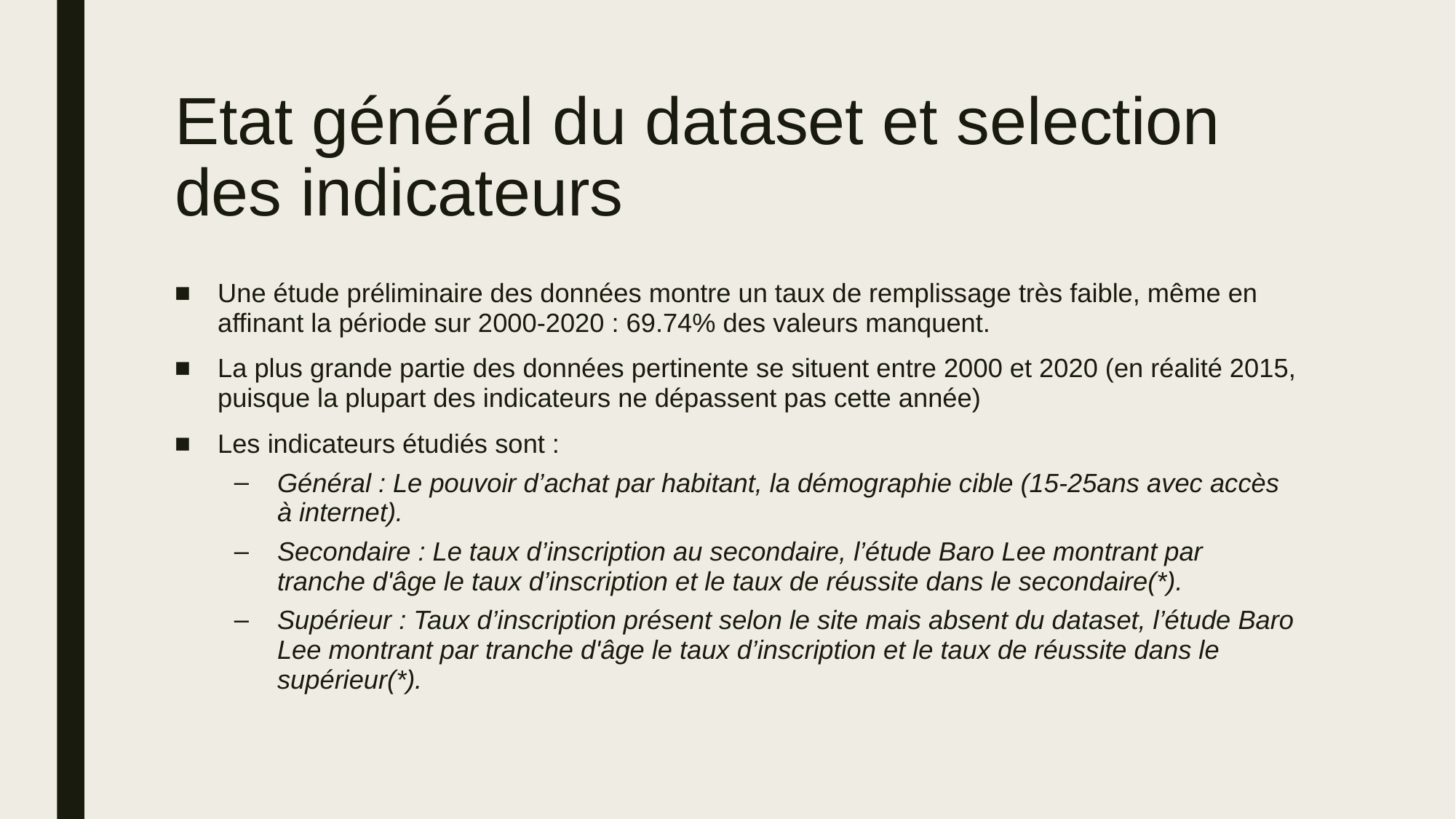

# Etat général du dataset et selection des indicateurs
Une étude préliminaire des données montre un taux de remplissage très faible, même en affinant la période sur 2000-2020 : 69.74% des valeurs manquent.
La plus grande partie des données pertinente se situent entre 2000 et 2020 (en réalité 2015, puisque la plupart des indicateurs ne dépassent pas cette année)
Les indicateurs étudiés sont :
Général : Le pouvoir d’achat par habitant, la démographie cible (15-25ans avec accès à internet).
Secondaire : Le taux d’inscription au secondaire, l’étude Baro Lee montrant par tranche d'âge le taux d’inscription et le taux de réussite dans le secondaire(*).
Supérieur : Taux d’inscription présent selon le site mais absent du dataset, l’étude Baro Lee montrant par tranche d'âge le taux d’inscription et le taux de réussite dans le supérieur(*).